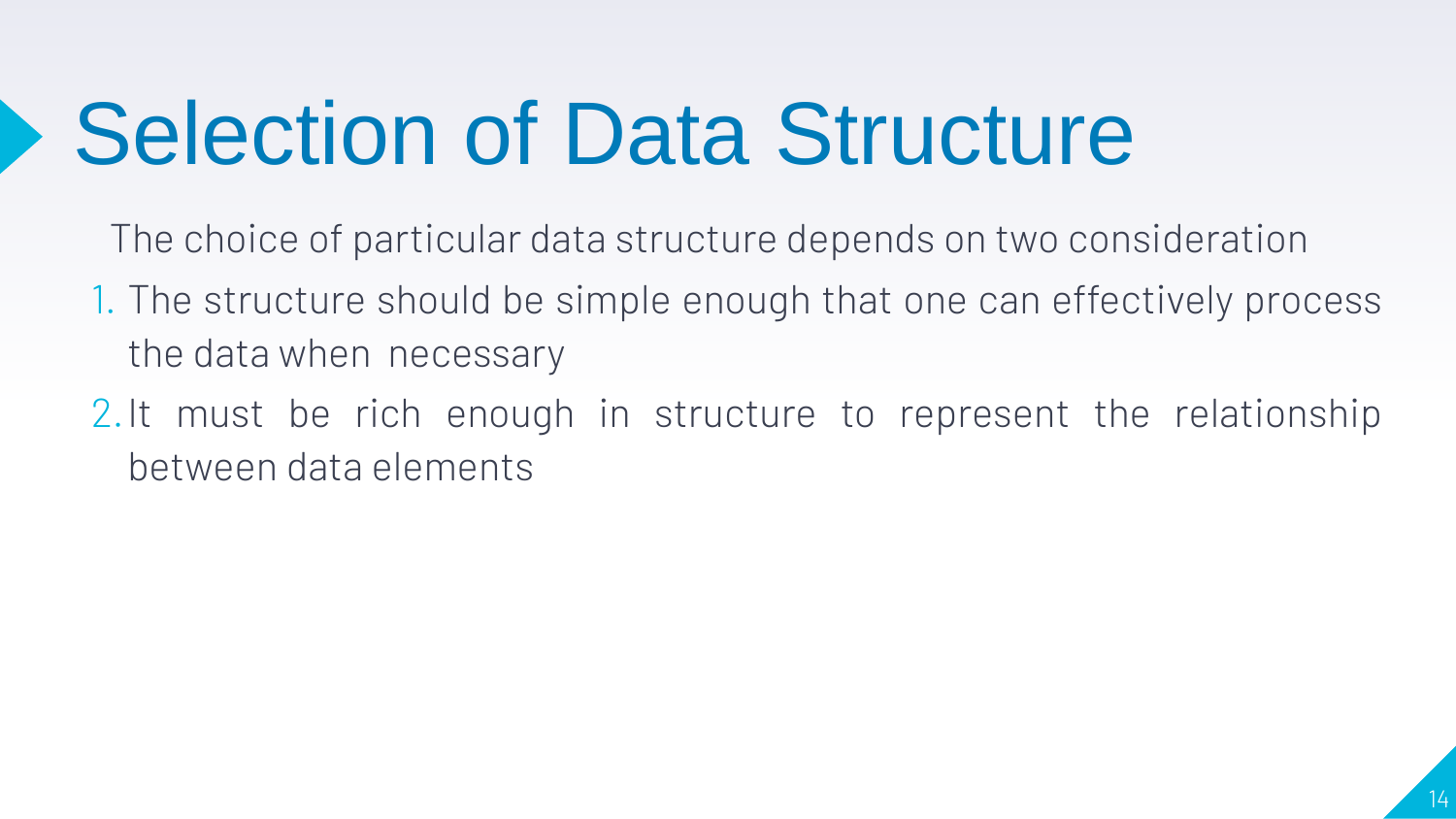

# Selection of Data Structure
The choice of particular data structure depends on two consideration
The structure should be simple enough that one can effectively process the data when  necessary
It must be rich enough in structure to represent the relationship between data elements
14